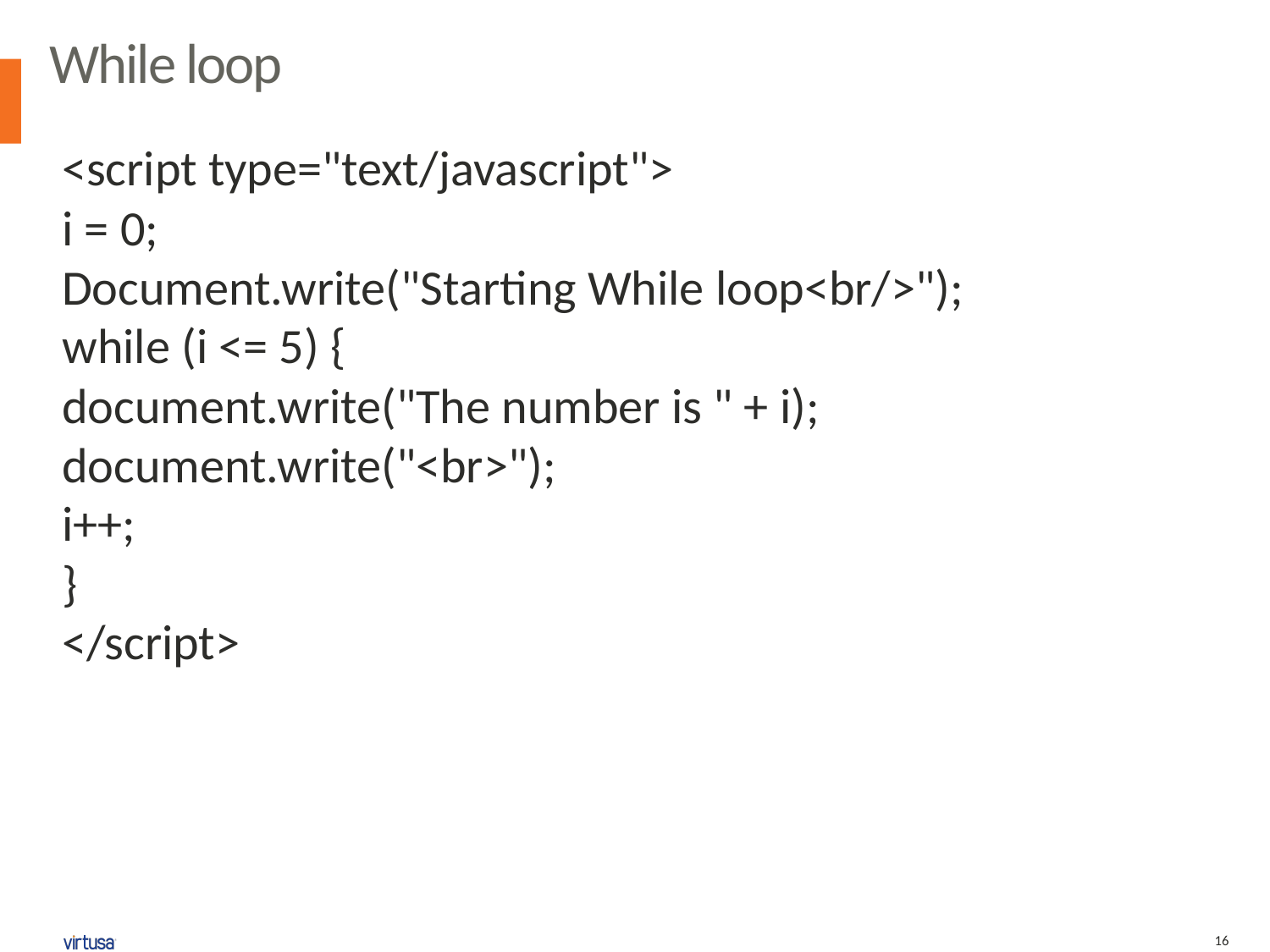

While loop
<script type="text/javascript">
i = 0;
Document.write("Starting While loop<br/>");
while (i <= 5) {
document.write("The number is " + i);
document.write("<br>");
i++;
}
</script>